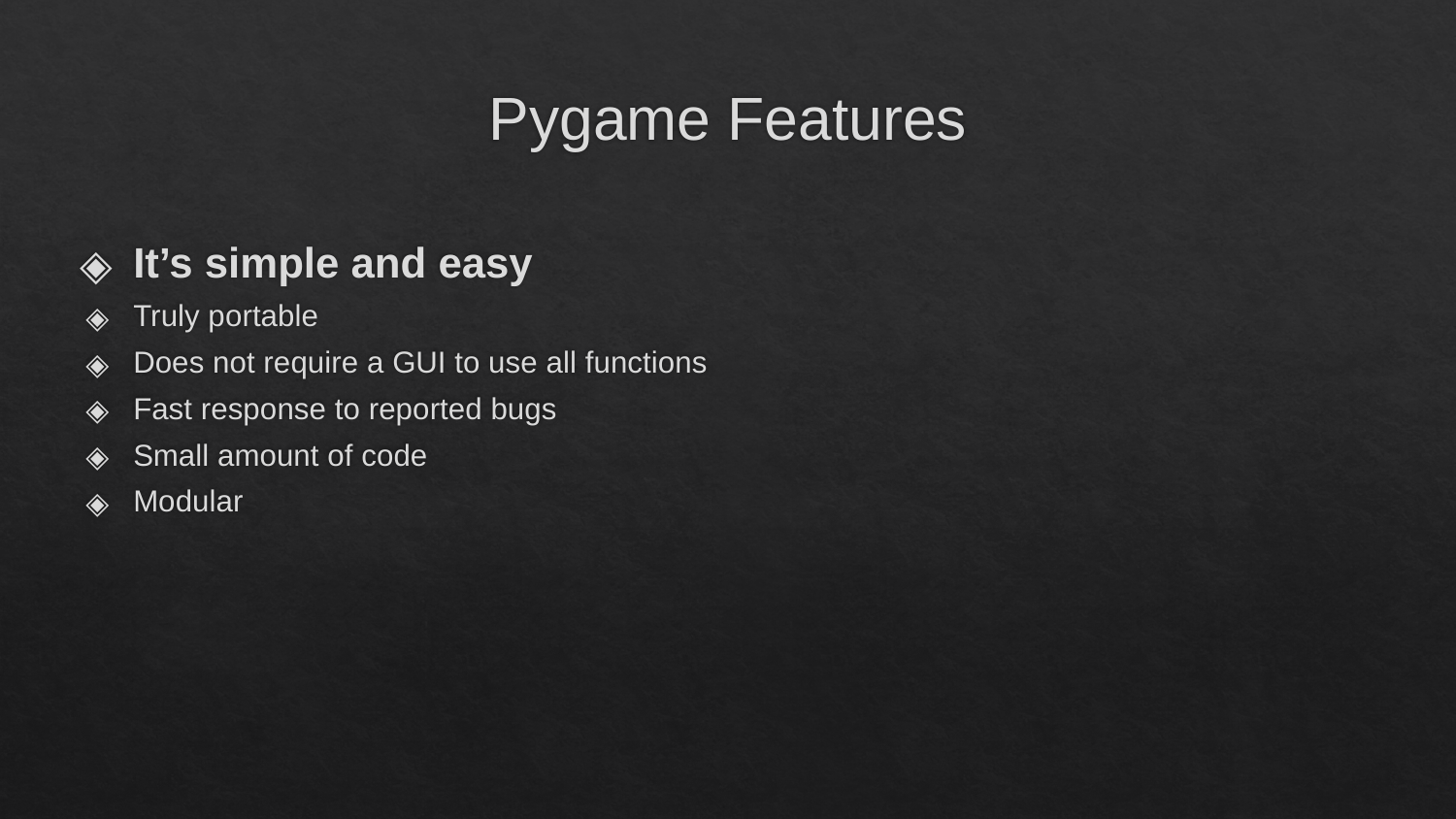

# Pygame Features

It’s simple and easy
Truly portable
Does not require a GUI to use all functions
Fast response to reported bugs
Small amount of code
Modular